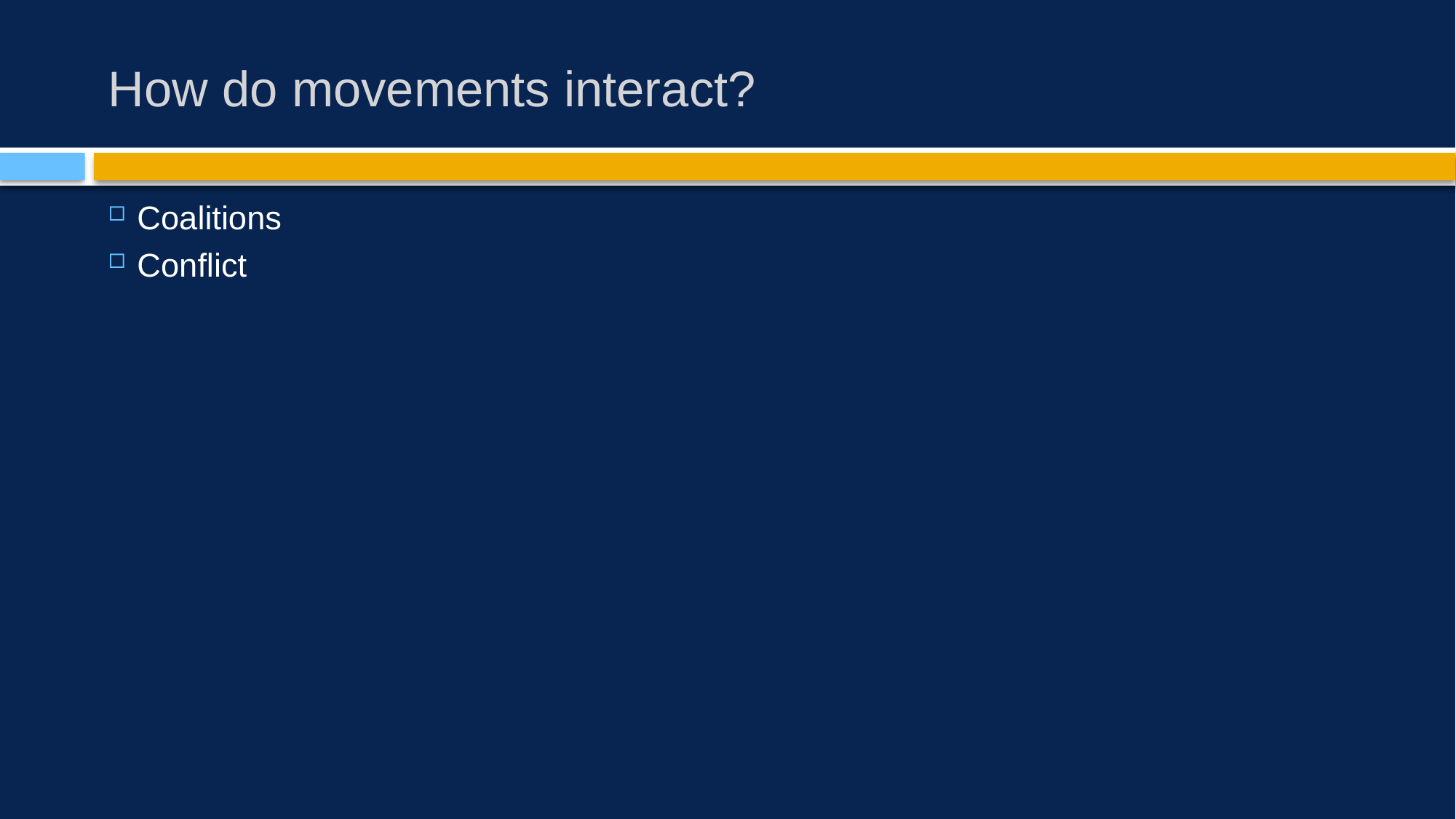

# How do movements interact?
Coalitions
Conflict